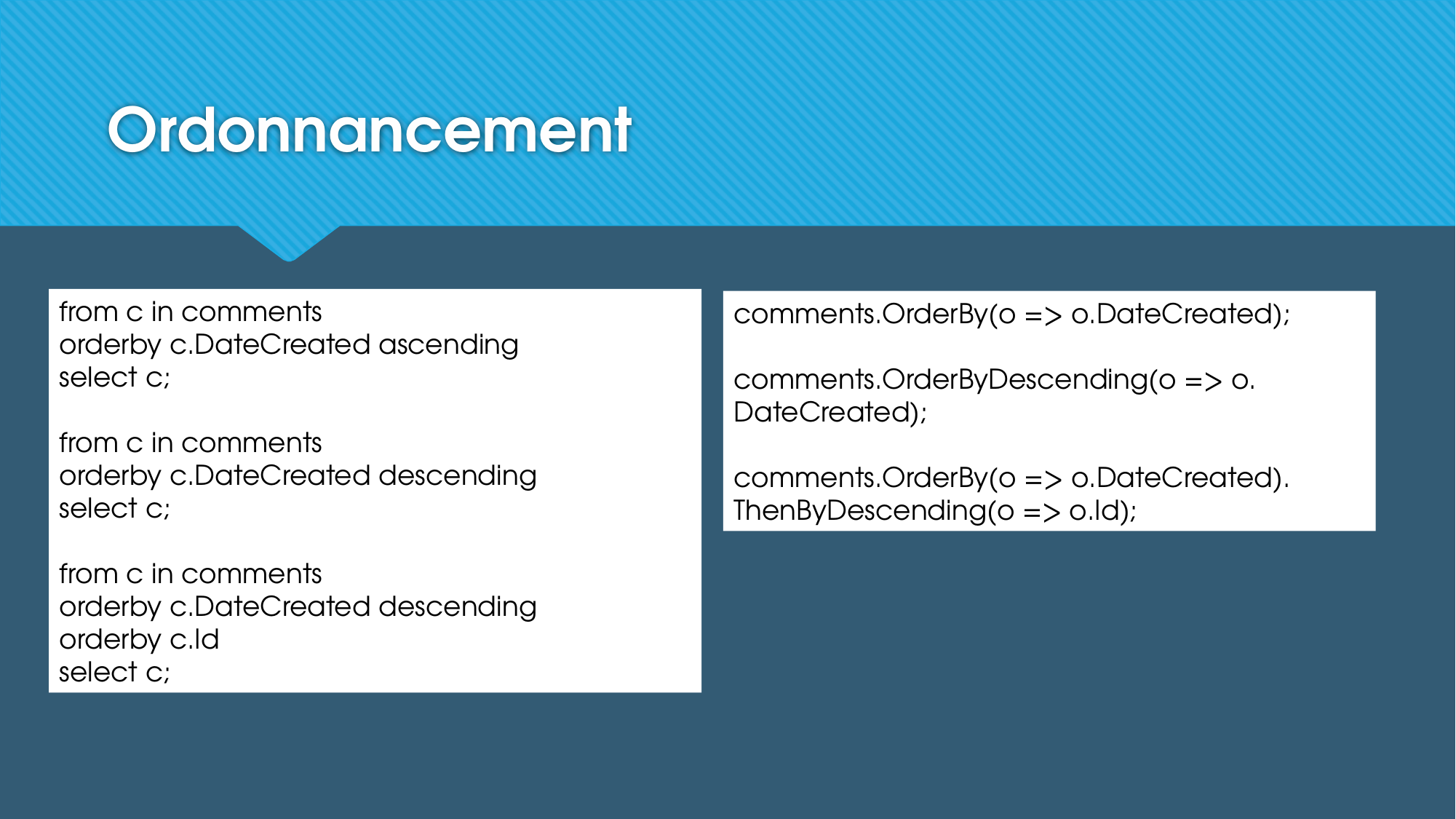

# Ordonnancement
from c in comments
orderby c.DateCreated ascending
select c;

from c in comments
orderby c.DateCreated descending
select c;

from c in comments
orderby c.DateCreated descending
orderby c.Id
select c;
comments.OrderBy(o => o.DateCreated);

comments.OrderByDescending(o => o. DateCreated);

comments.OrderBy(o => o.DateCreated). ThenByDescending(o => o.Id);